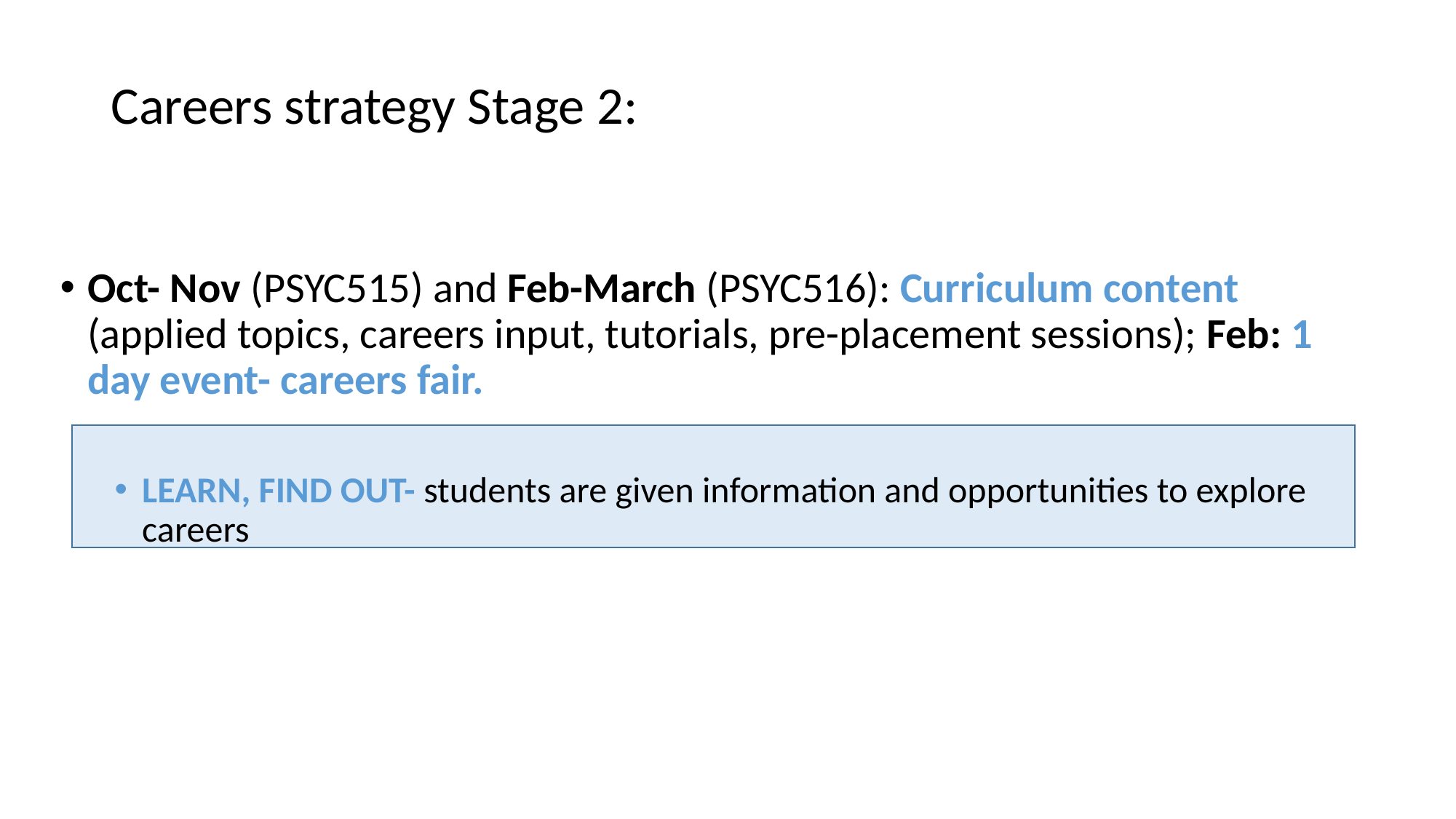

# Careers strategy Stage 2:
Oct- Nov (PSYC515) and Feb-March (PSYC516): Curriculum content (applied topics, careers input, tutorials, pre-placement sessions); Feb: 1 day event- careers fair.

LEARN, FIND OUT- students are given information and opportunities to explore careers